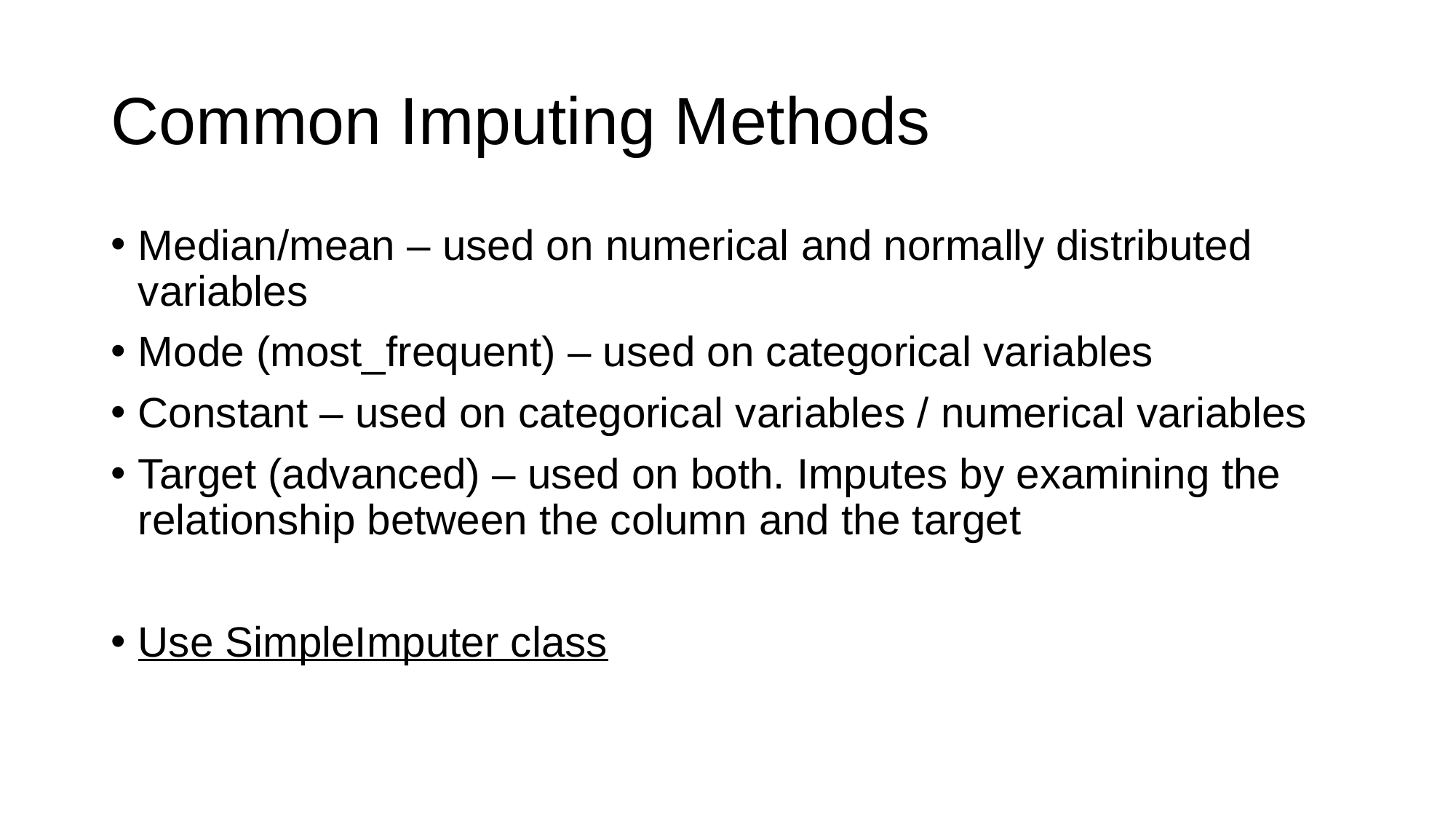

# Common Imputing Methods
Median/mean – used on numerical and normally distributed variables
Mode (most_frequent) – used on categorical variables
Constant – used on categorical variables / numerical variables
Target (advanced) – used on both. Imputes by examining the relationship between the column and the target

Use SimpleImputer class